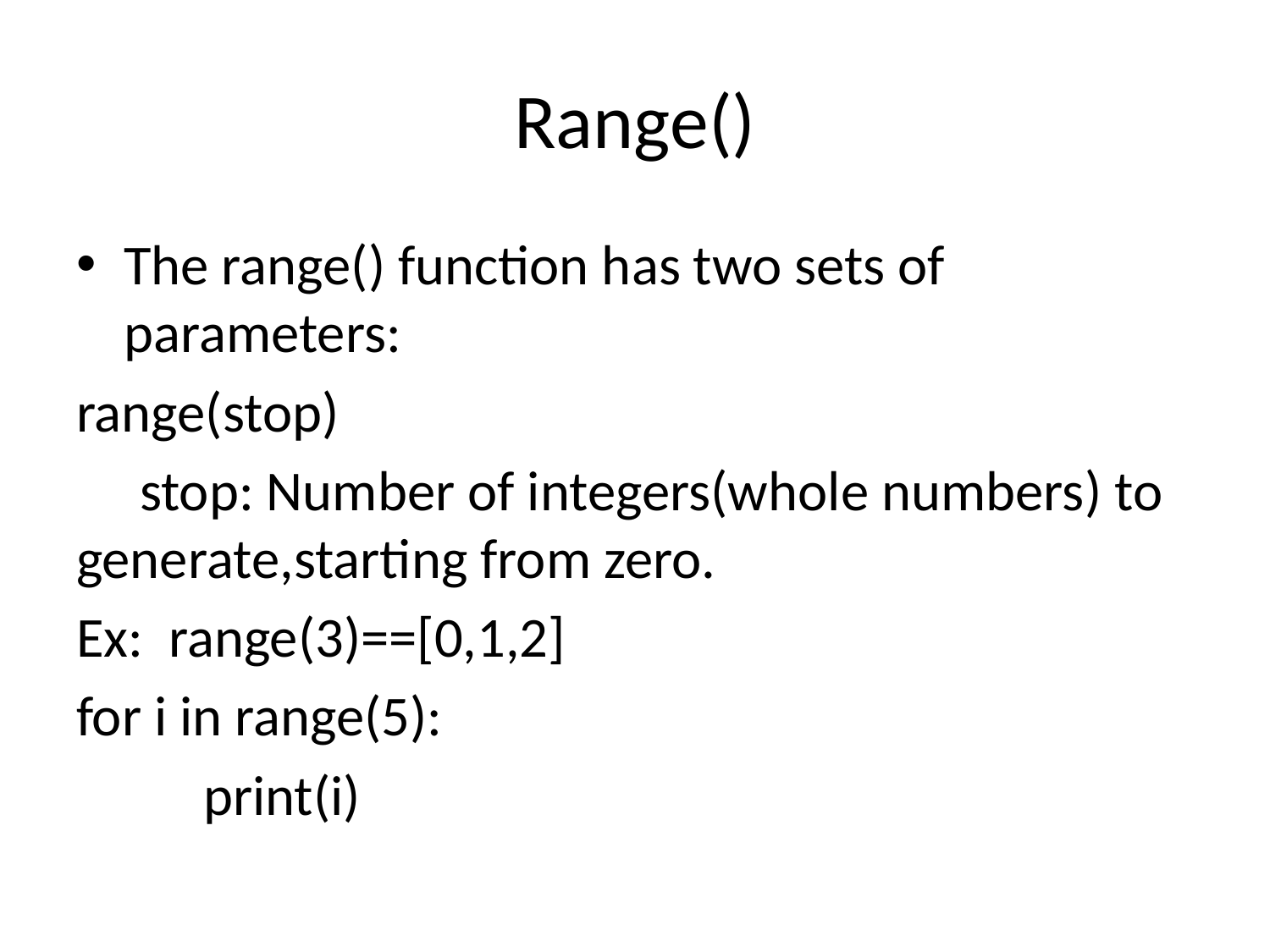

# Range()
The range() function has two sets of parameters:
range(stop)
     stop: Number of integers(whole numbers) to generate,starting from zero.
Ex:  range(3)==[0,1,2]
for i in range(5):
	print(i)